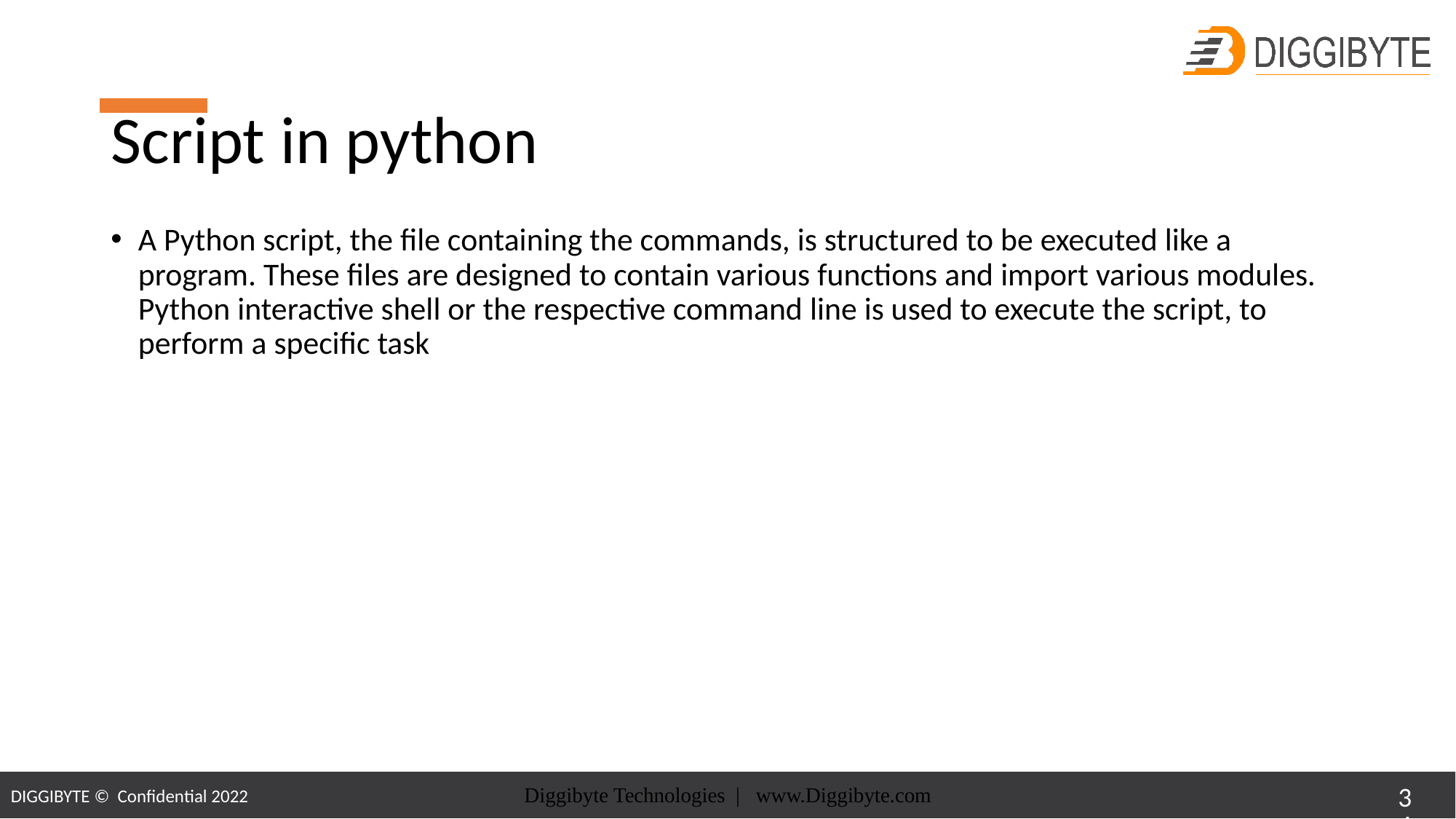

# Script in python
A Python script, the file containing the commands, is structured to be executed like a program. These files are designed to contain various functions and import various modules. Python interactive shell or the respective command line is used to execute the script, to perform a specific task
Diggibyte Technologies  |   www.Diggibyte.com
34